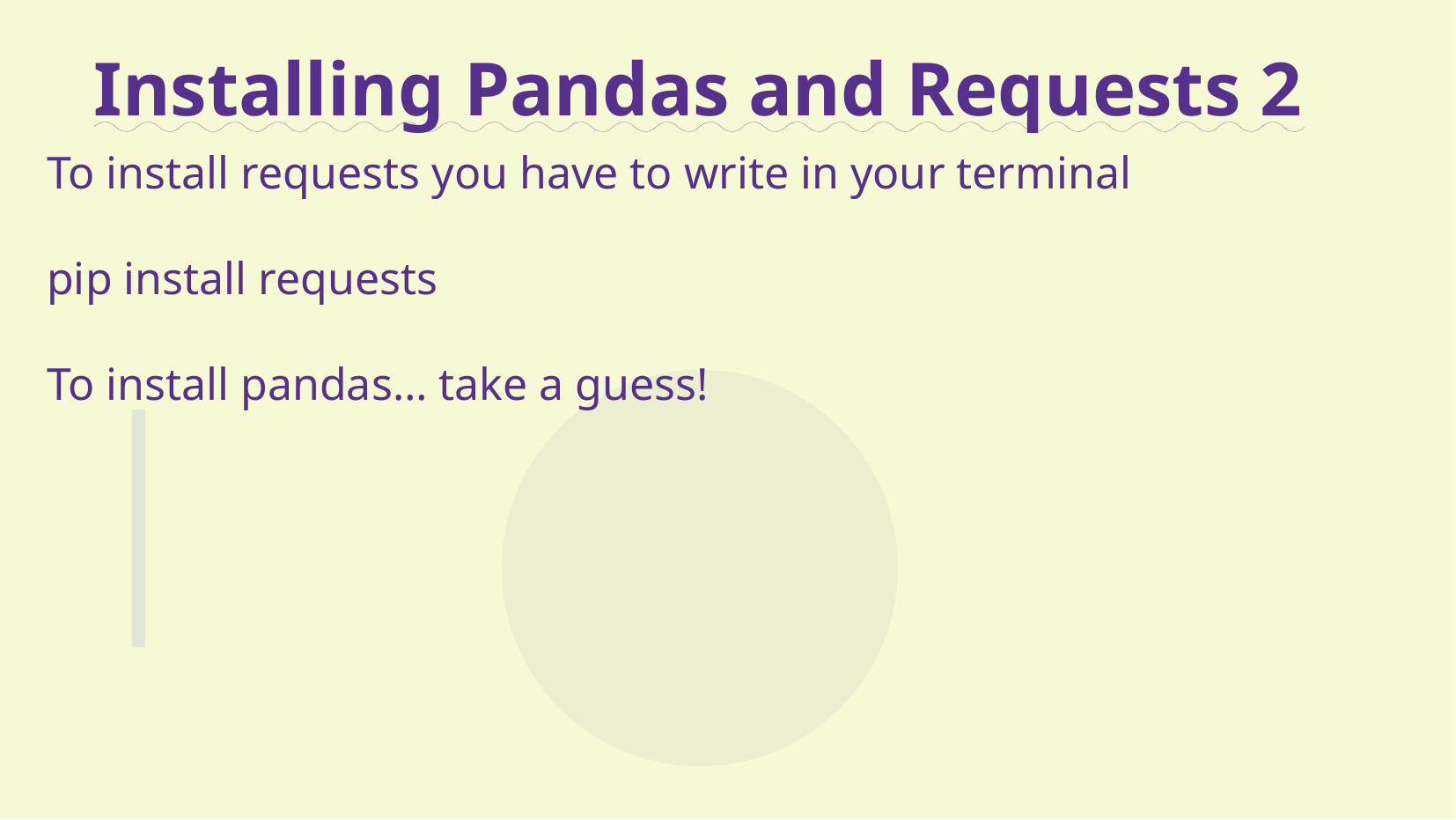

# Installing Pandas and Requests 2
To install requests you have to write in your terminal
pip install requests
To install pandas… take a guess!